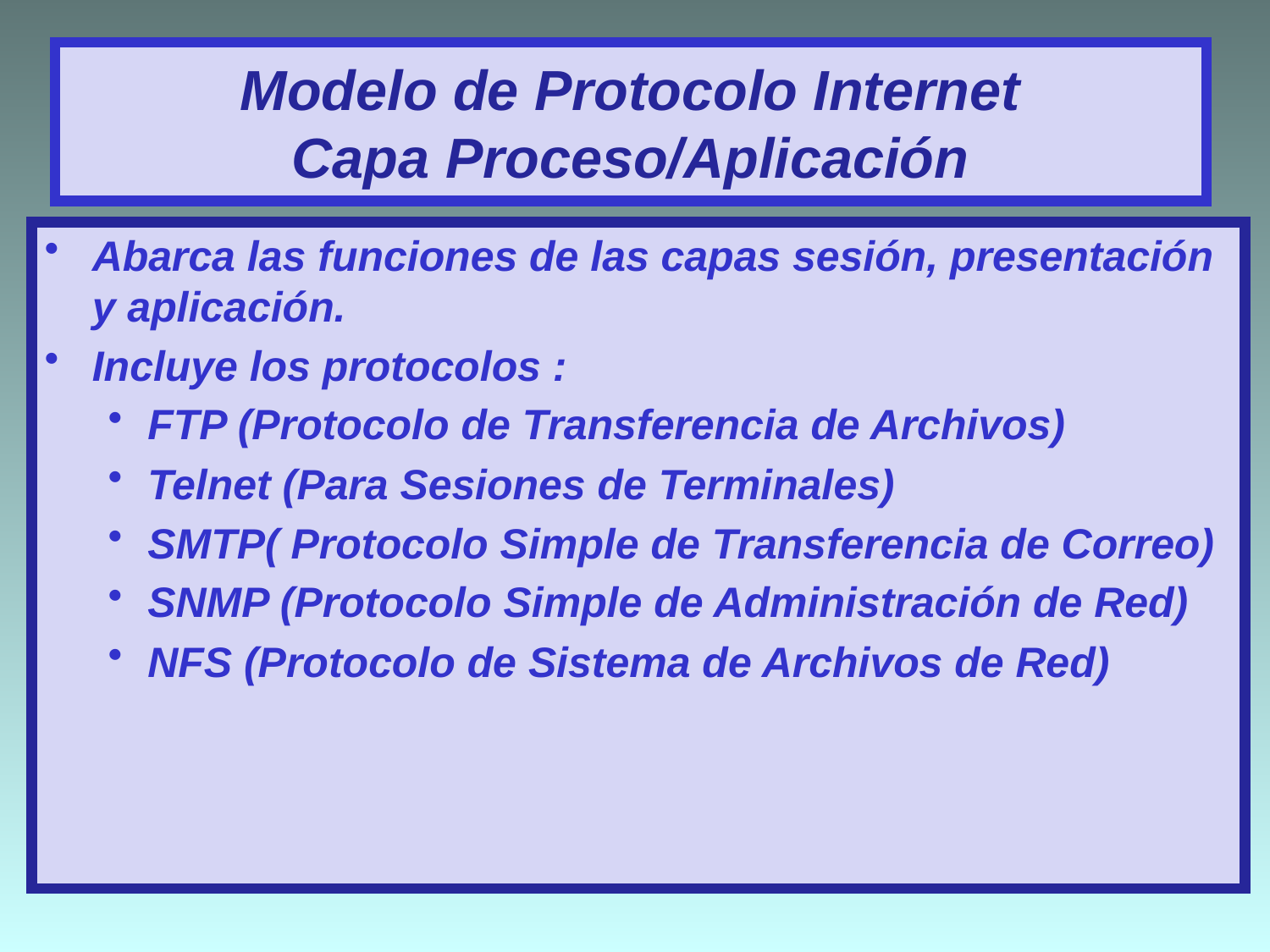

# Modelo de Protocolo Internet Capa Proceso/Aplicación
Abarca las funciones de las capas sesión, presentación y aplicación.
Incluye los protocolos :
FTP (Protocolo de Transferencia de Archivos)
Telnet (Para Sesiones de Terminales)
SMTP( Protocolo Simple de Transferencia de Correo)
SNMP (Protocolo Simple de Administración de Red)
NFS (Protocolo de Sistema de Archivos de Red)